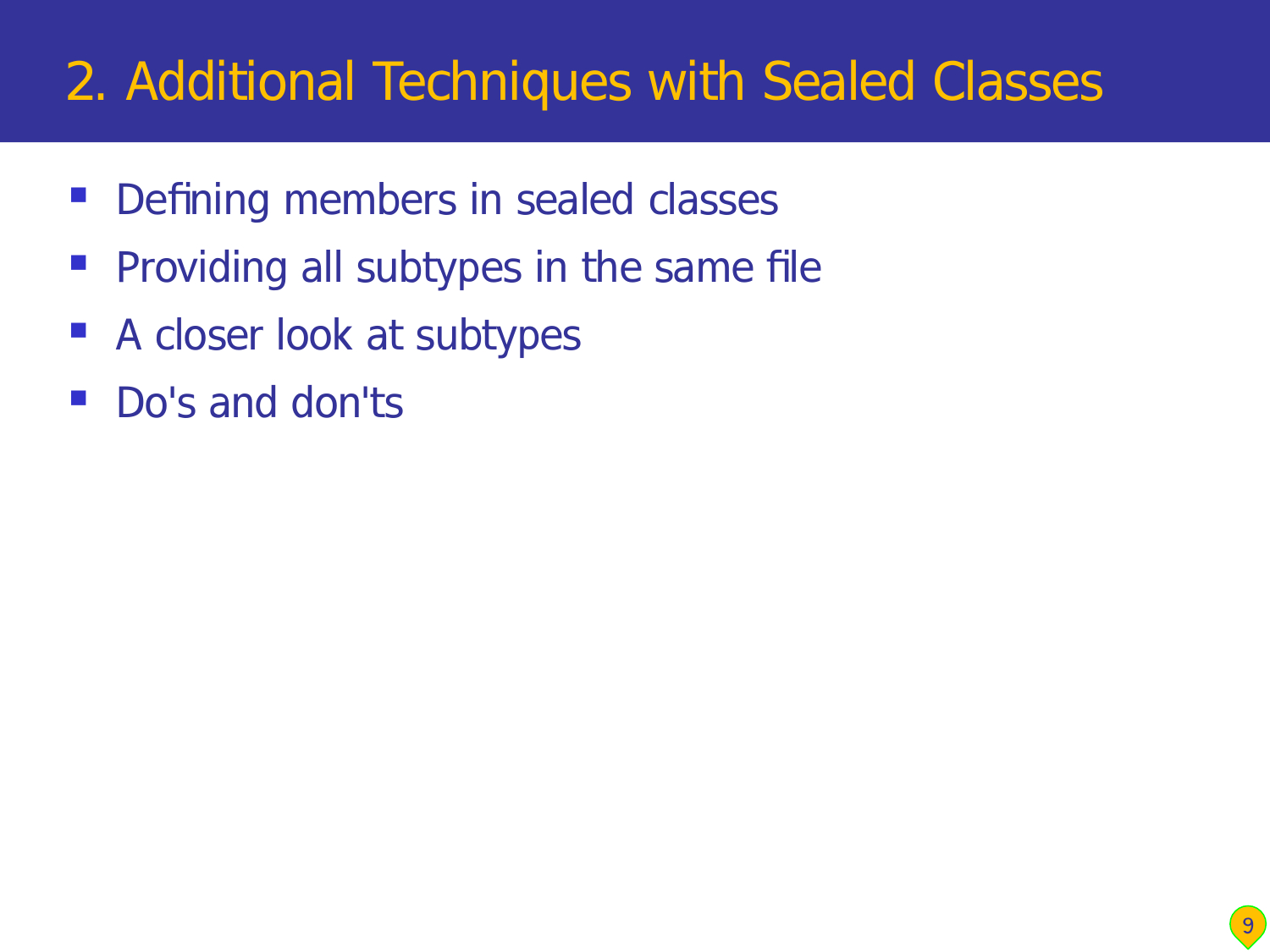

# 2. Additional Techniques with Sealed Classes
Defining members in sealed classes
Providing all subtypes in the same file
A closer look at subtypes
Do's and don'ts
9